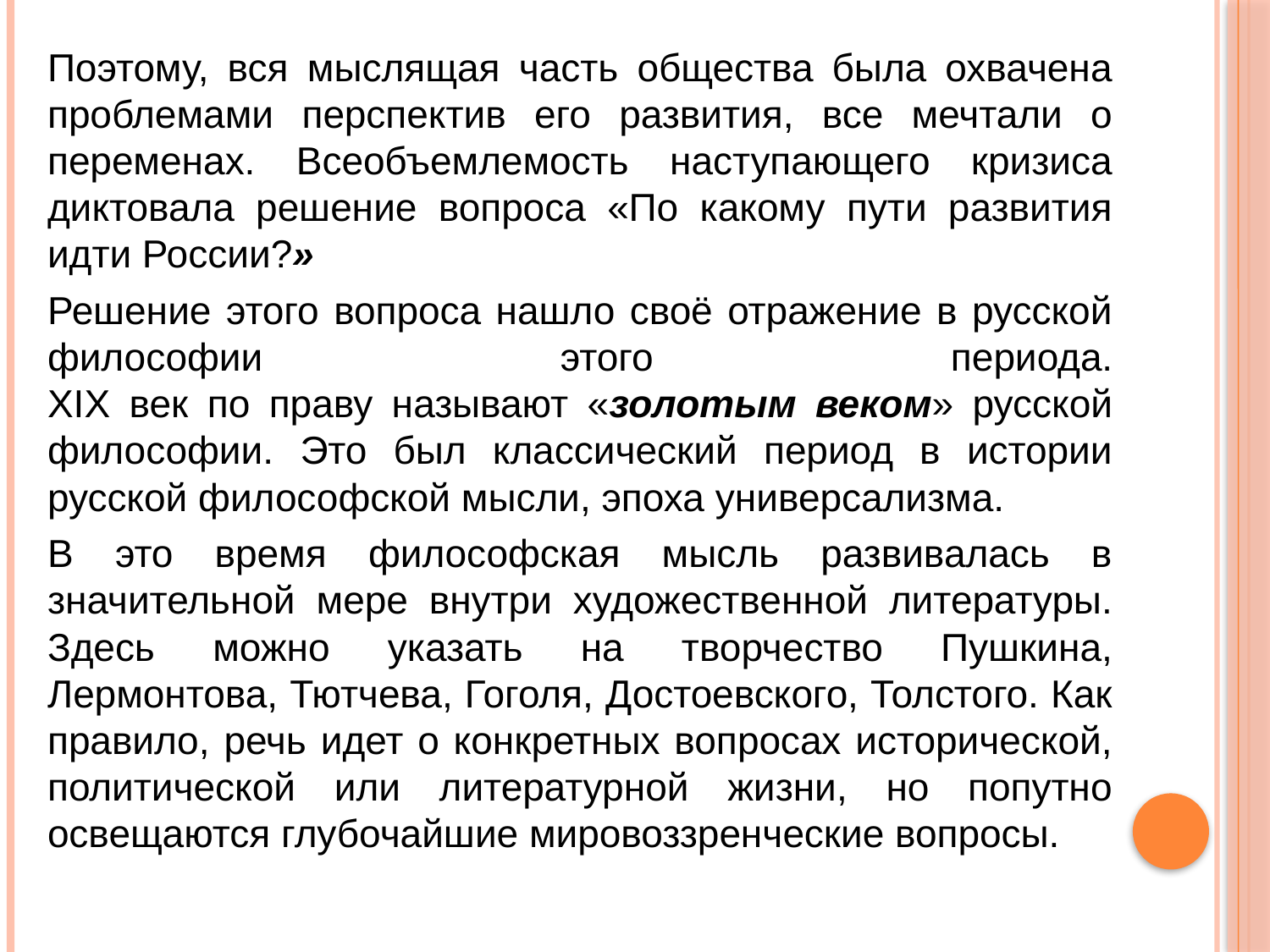

Поэтому, вся мыслящая часть общества была охвачена проблемами перспектив его развития, все мечтали о переменах. Всеобъемлемость наступающего кризиса диктовала решение вопроса «По какому пути развития идти России?»
Решение этого вопроса нашло своё отражение в русской философии этого периода.
XIX век по праву называют «золотым веком» русской философии. Это был классический период в истории русской философской мысли, эпоха универсализма.
В это время философская мысль развивалась в значительной мере внутри художественной литературы.
Здесь можно указать на творчество Пушкина, Лермонтова, Тютчева, Гоголя, Достоевского, Толстого. Как правило, речь идет о конкретных вопросах исторической, политической или литературной жизни, но попутно освещаются глубочайшие мировоззренческие вопросы.